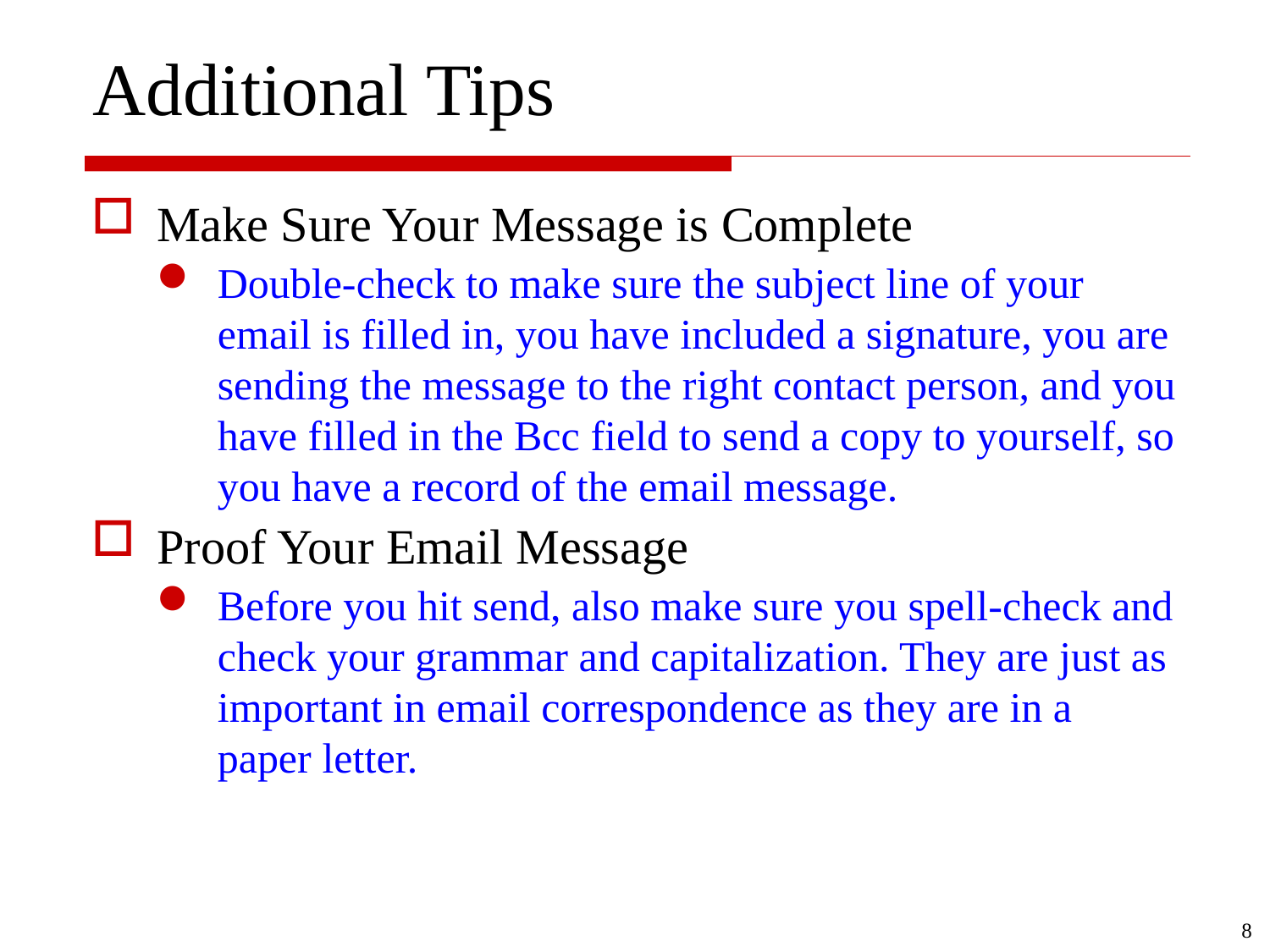

# Additional Tips
Make Sure Your Message is Complete
Double-check to make sure the subject line of your email is filled in, you have included a signature, you are sending the message to the right contact person, and you have filled in the Bcc field to send a copy to yourself, so you have a record of the email message.
Proof Your Email Message
Before you hit send, also make sure you spell-check and check your grammar and capitalization. They are just as important in email correspondence as they are in a paper letter.
8